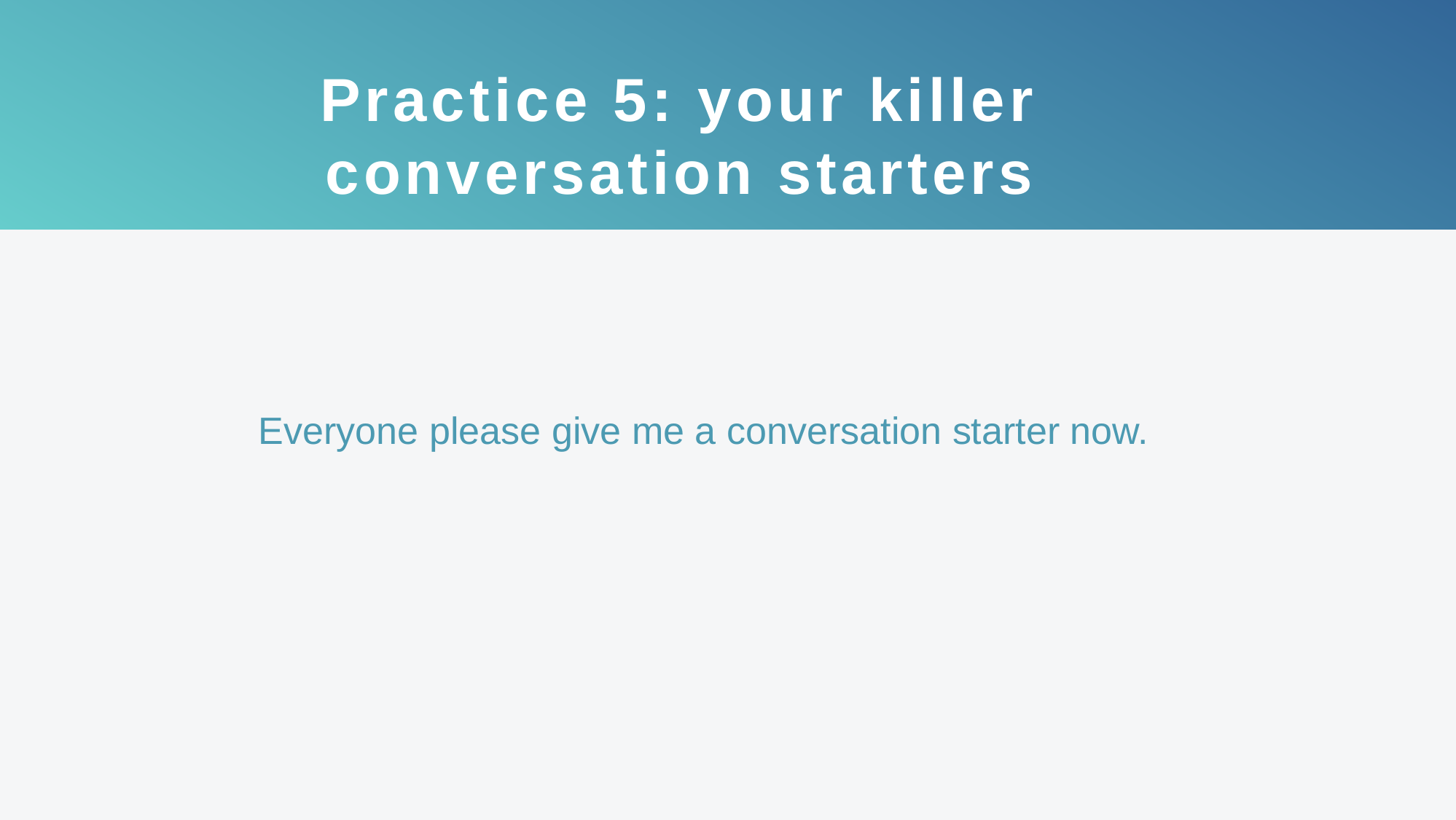

Practice 5: your killer conversation starters
Everyone please give me a conversation starter now.